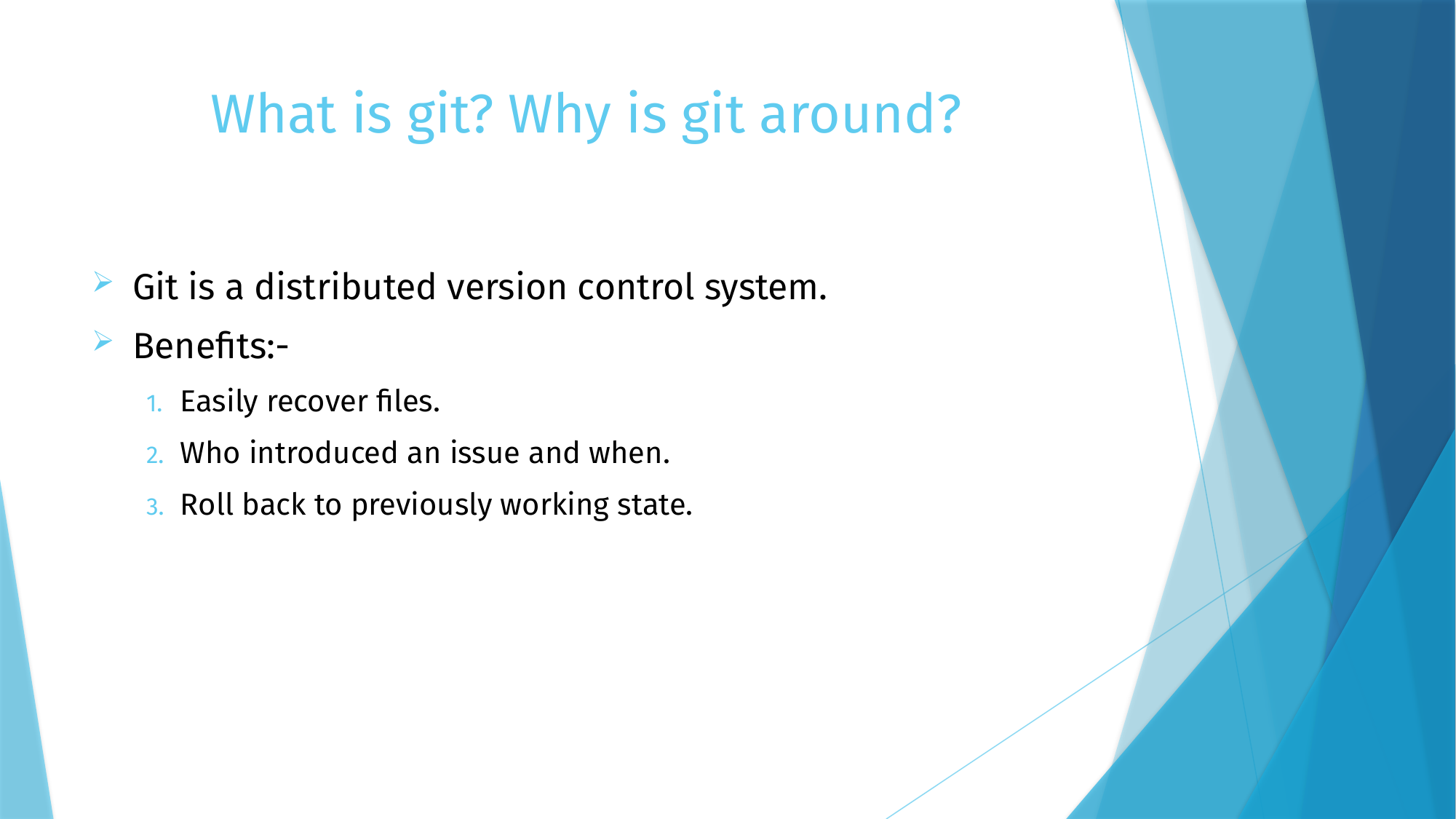

# What is git? Why is git around?
Git is a distributed version control system.
Benefits:-
Easily recover files.
Who introduced an issue and when.
Roll back to previously working state.